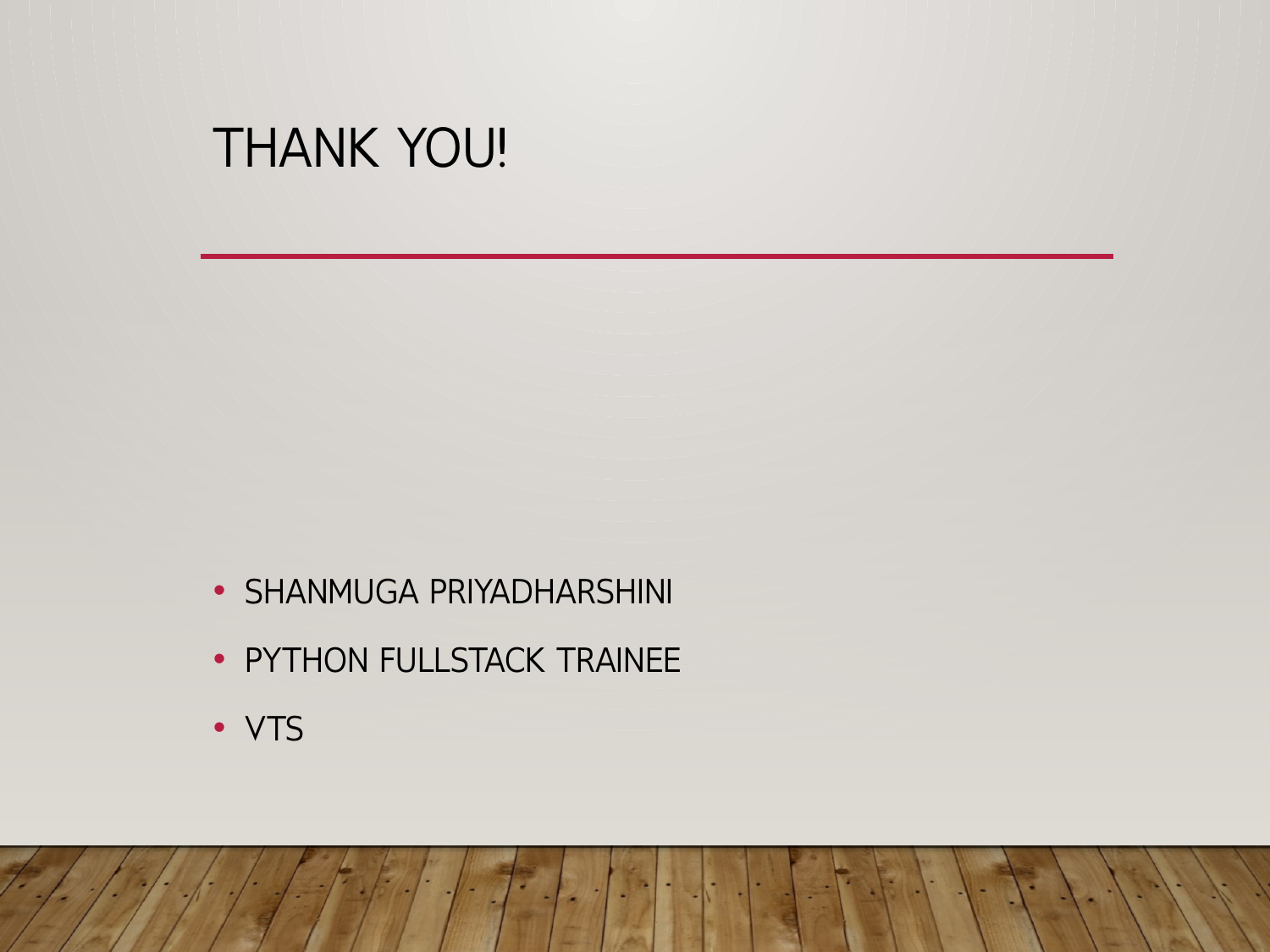

# Thank You!
SHANMUGA PRIYADHARSHINI
PYTHON FULLSTACK TRAINEE
VTS